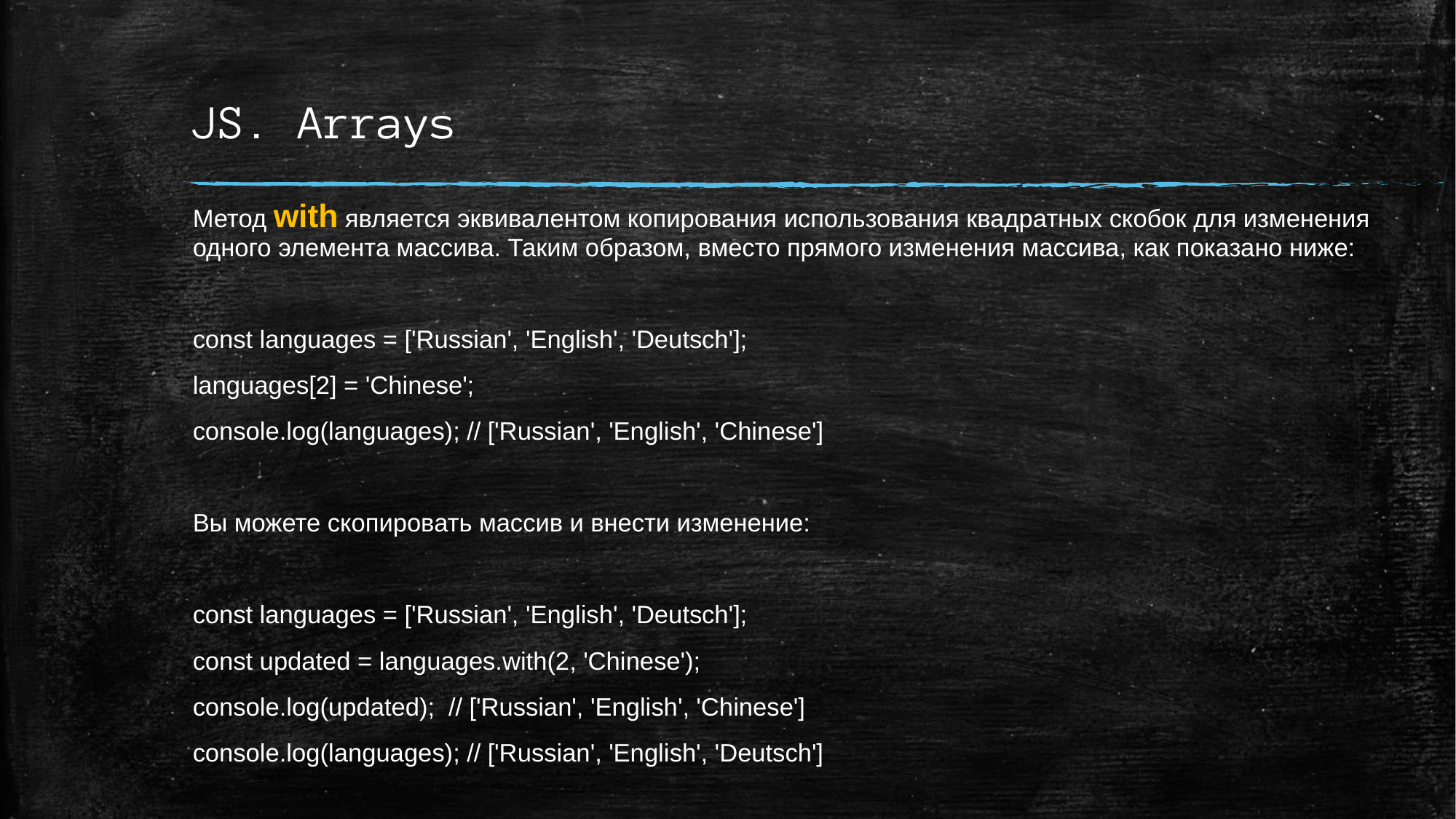

# JS. Arrays
Метод with является эквивалентом копирования использования квадратных скобок для изменения одного элемента массива. Таким образом, вместо прямого изменения массива, как показано ниже:

const languages = ['Russian', 'English', 'Deutsch'];
languages[2] = 'Chinese';
console.log(languages); // ['Russian', 'English', 'Chinese']

Вы можете скопировать массив и внести изменение:

const languages = ['Russian', 'English', 'Deutsch'];
const updated = languages.with(2, 'Chinese');
console.log(updated);  // ['Russian', 'English', 'Chinese']
console.log(languages); // ['Russian', 'English', 'Deutsch']